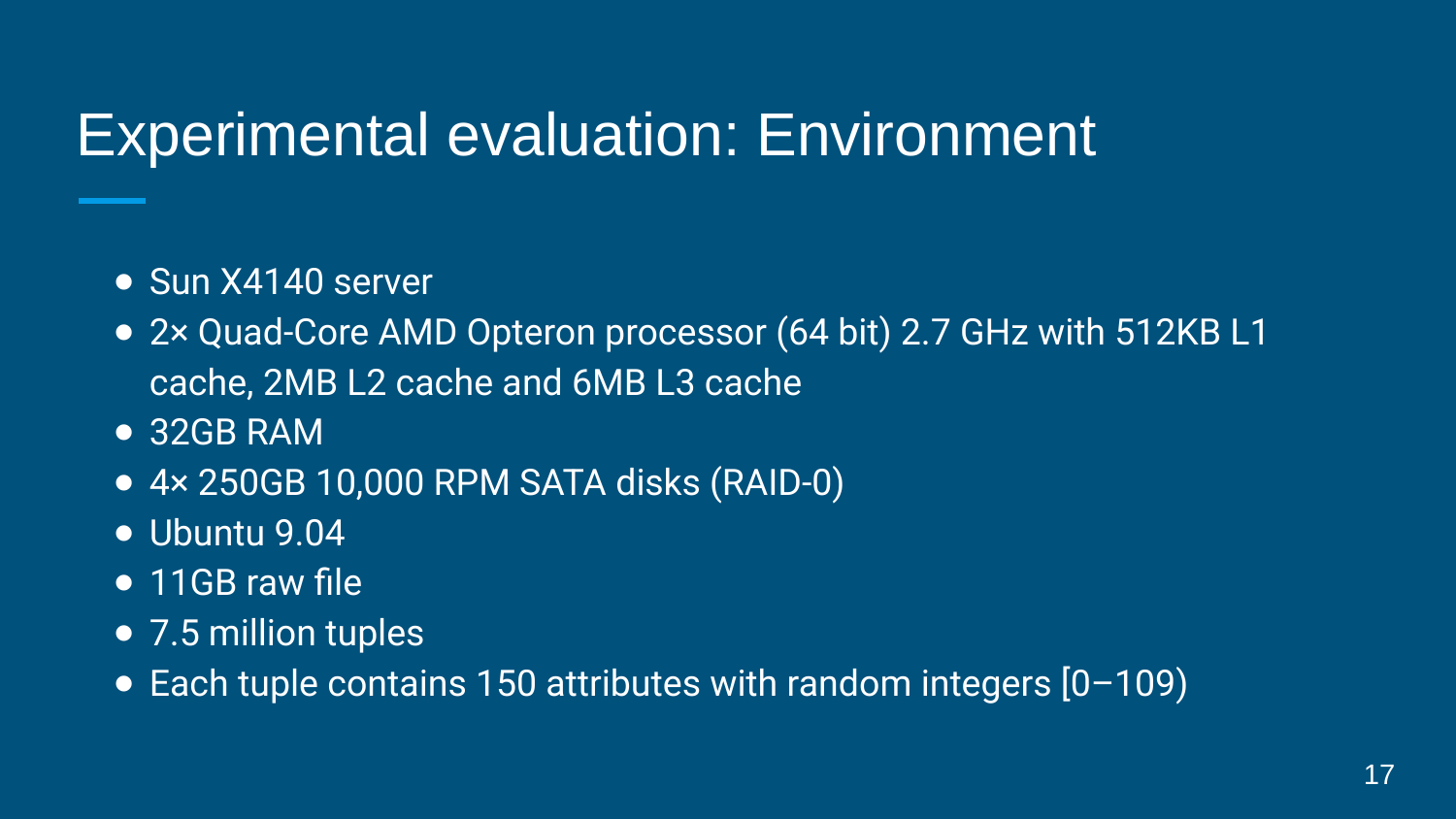

# Experimental evaluation: Environment
Sun X4140 server
2× Quad-Core AMD Opteron processor (64 bit) 2.7 GHz with 512KB L1 cache, 2MB L2 cache and 6MB L3 cache
32GB RAM
4× 250GB 10,000 RPM SATA disks (RAID-0)
Ubuntu 9.04
11GB raw file
7.5 million tuples
Each tuple contains 150 attributes with random integers [0–109)

17